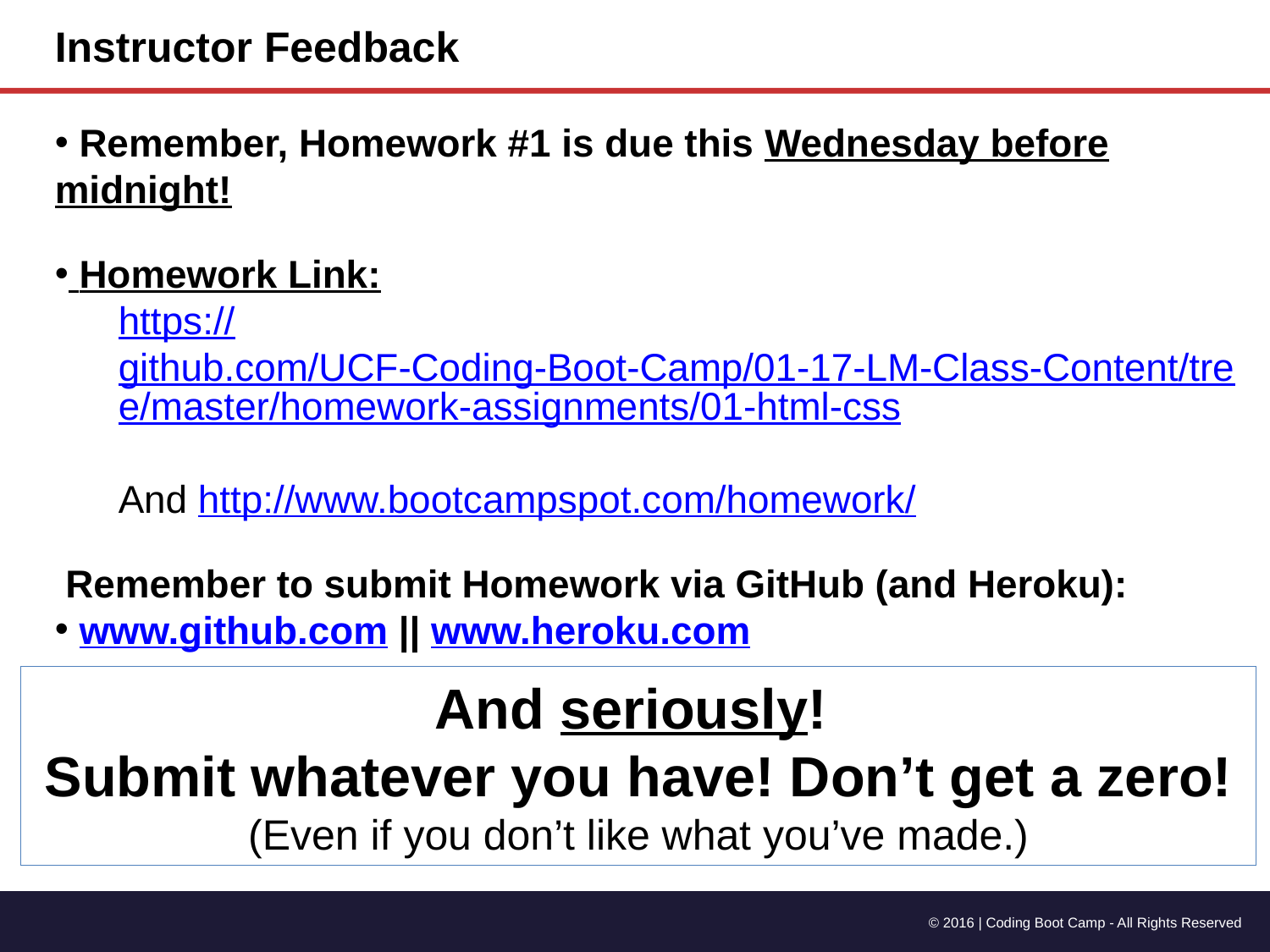

Instructor Feedback
 Remember, Homework #1 is due this Wednesday before midnight!

 Homework Link:
https://github.com/UCF-Coding-Boot-Camp/01-17-LM-Class-Content/tree/master/homework-assignments/01-html-css

And http://www.bootcampspot.com/homework/

 Remember to submit Homework via GitHub (and Heroku):
 www.github.com || www.heroku.com

And seriously!
Submit whatever you have! Don’t get a zero!
(Even if you don’t like what you’ve made.)